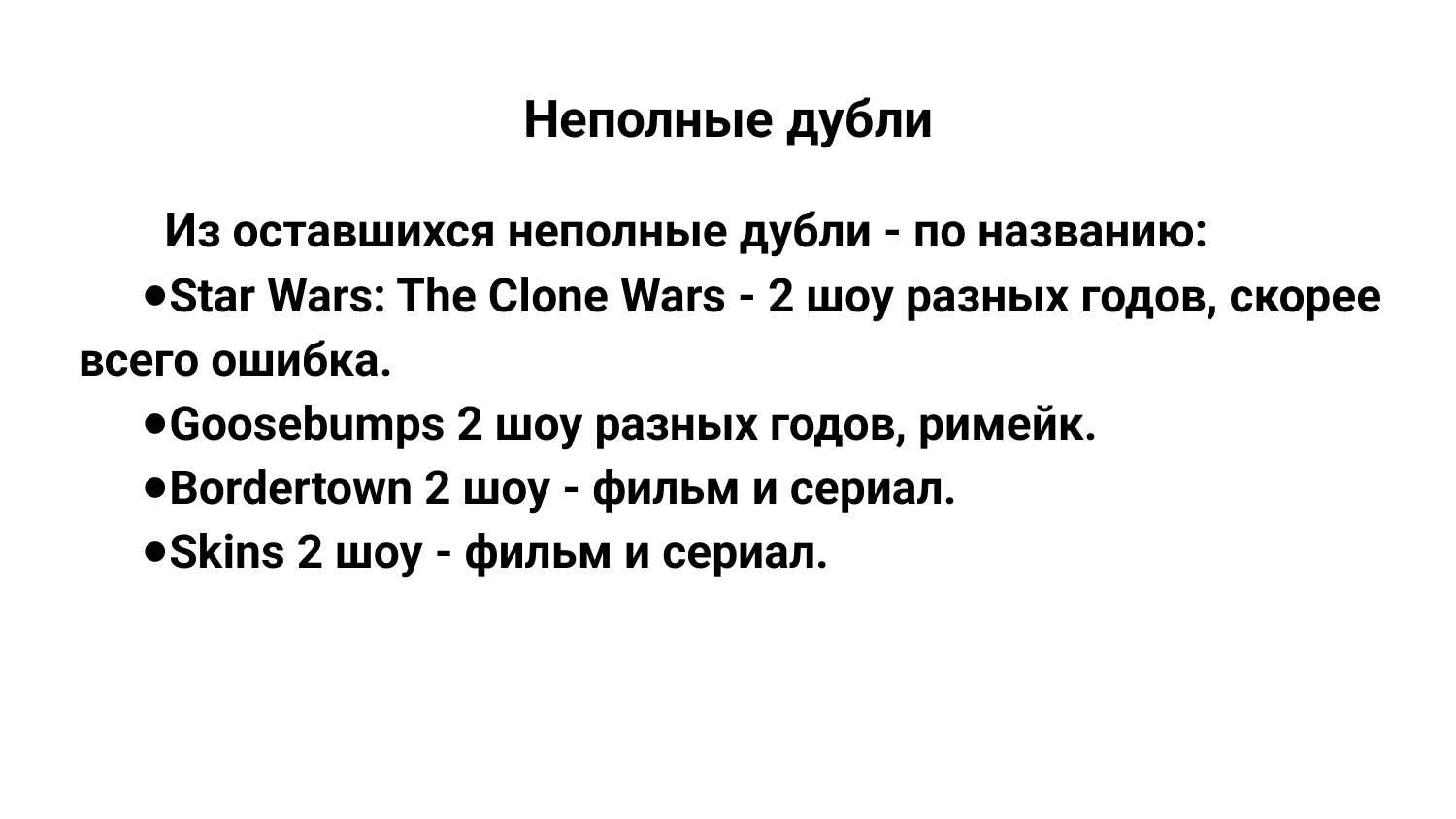

# Неполные дубли
Из оставшихся неполные дубли - по названию:
Star Wars: The Clone Wars - 2 шоу разных годов, скорее всего ошибка.
Goosebumps 2 шоу разных годов, римейк.
Bordertown 2 шоу - фильм и сериал.
Skins 2 шоу - фильм и сериал.